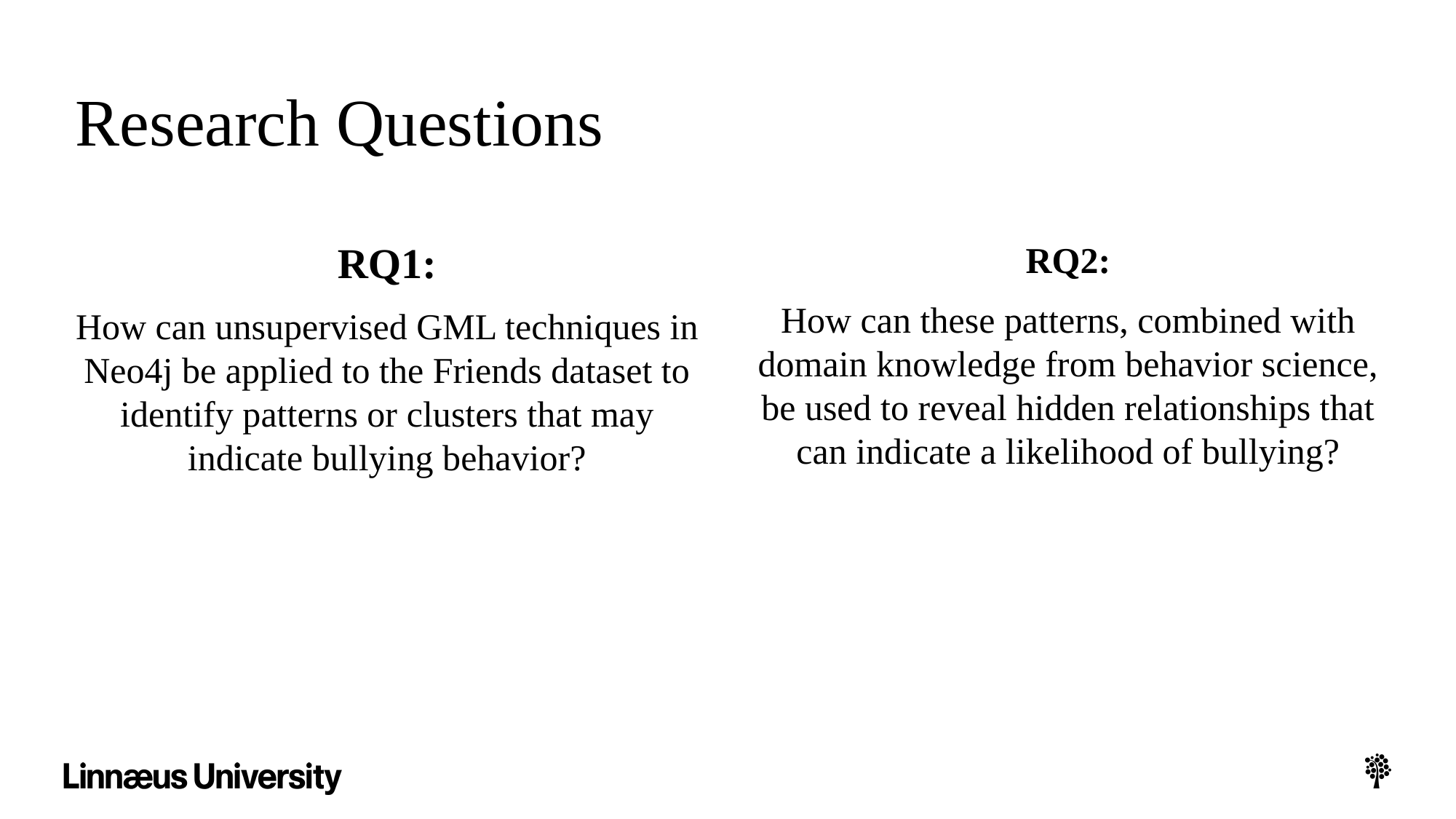

# Research Questions
RQ1:
How can unsupervised GML techniques in Neo4j be applied to the Friends dataset to identify patterns or clusters that may indicate bullying behavior?
RQ2:
How can these patterns, combined with domain knowledge from behavior science, be used to reveal hidden relationships that can indicate a likelihood of bullying?